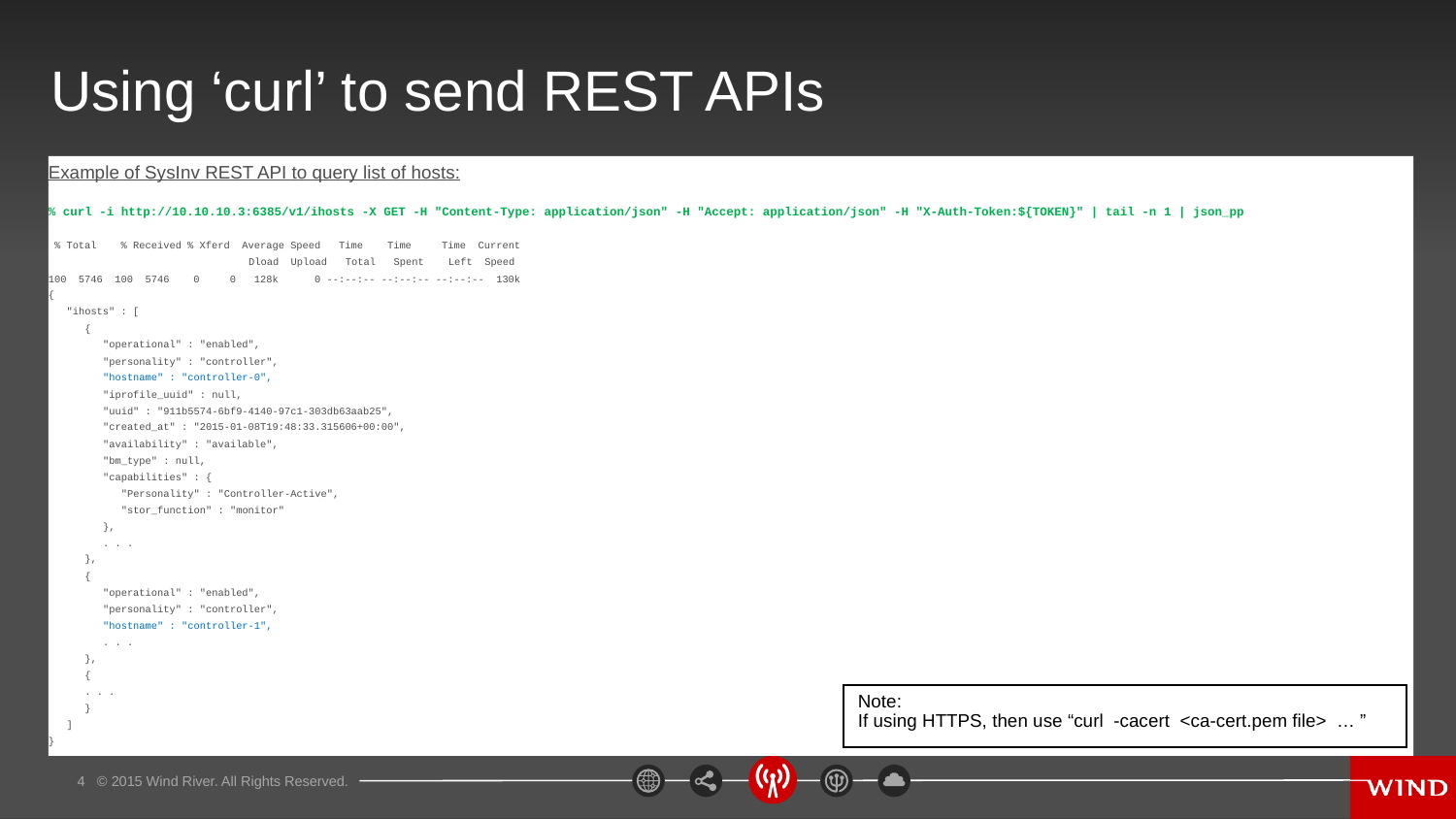

# Using ‘curl’ to send REST APIs
Example of SysInv REST API to query list of hosts:

% curl -i http://10.10.10.3:6385/v1/ihosts -X GET -H "Content-Type: application/json" -H "Accept: application/json" -H "X-Auth-Token:${TOKEN}" | tail -n 1 | json_pp

 % Total    % Received % Xferd  Average Speed   Time    Time     Time  Current
                                 Dload  Upload   Total   Spent    Left  Speed
100  5746  100  5746    0     0   128k      0 --:--:-- --:--:-- --:--:--  130k
{
   "ihosts" : [
      {
         "operational" : "enabled",
         "personality" : "controller",
         "hostname" : "controller-0",
         "iprofile_uuid" : null,
         "uuid" : "911b5574-6bf9-4140-97c1-303db63aab25",
         "created_at" : "2015-01-08T19:48:33.315606+00:00",
         "availability" : "available",
         "bm_type" : null,
         "capabilities" : {
            "Personality" : "Controller-Active",
            "stor_function" : "monitor"
         },
         . . .
      },
      {
         "operational" : "enabled",
         "personality" : "controller",
         "hostname" : "controller-1",
         . . .
      },
      {
      . . .
      }
   ]
}
Note:
If using HTTPS, then use “curl  -cacert  <ca-cert.pem file>  … ”